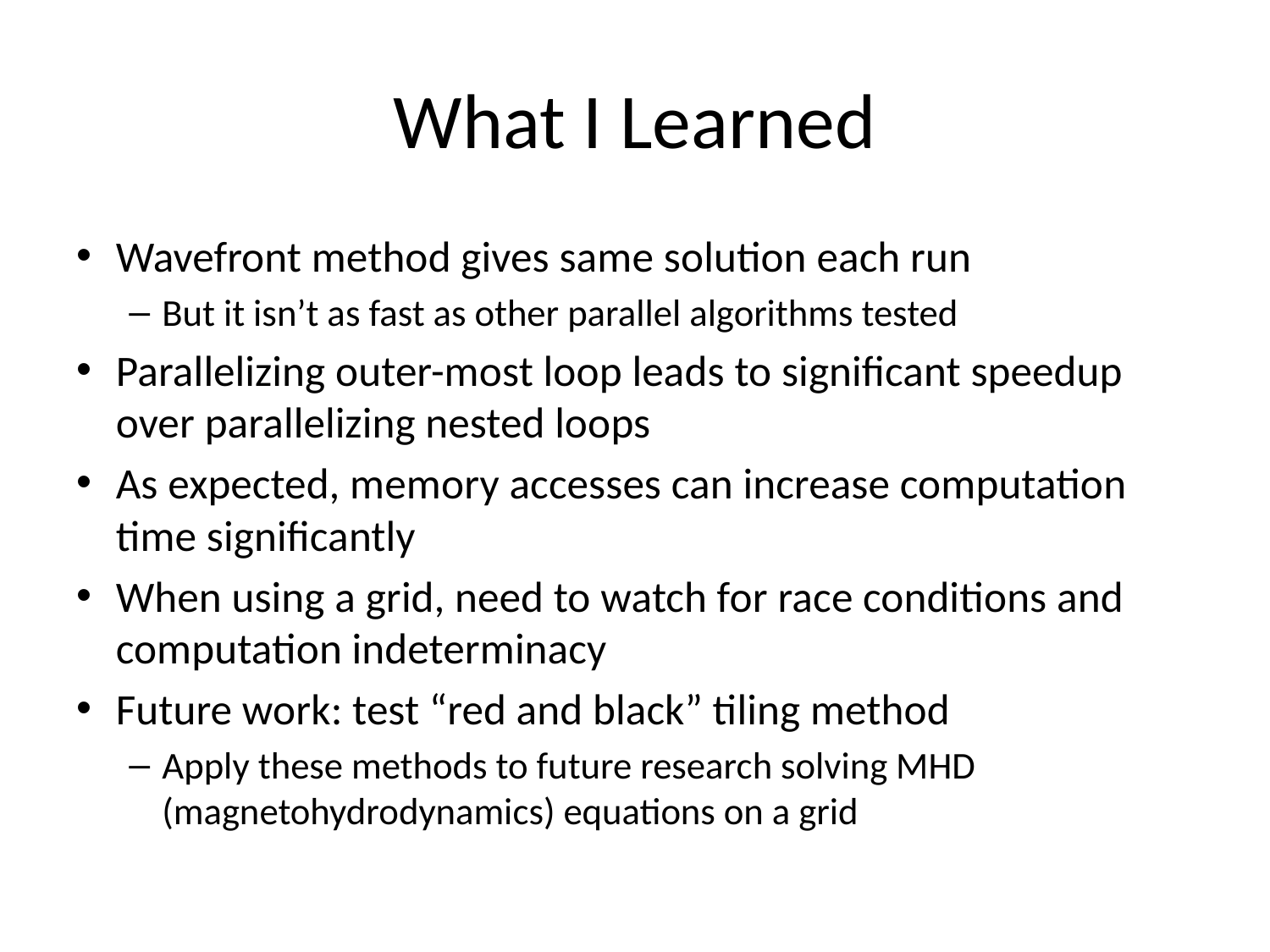

# What I Learned
Wavefront method gives same solution each run
But it isn’t as fast as other parallel algorithms tested
Parallelizing outer-most loop leads to significant speedup over parallelizing nested loops
As expected, memory accesses can increase computation time significantly
When using a grid, need to watch for race conditions and computation indeterminacy
Future work: test “red and black” tiling method
Apply these methods to future research solving MHD (magnetohydrodynamics) equations on a grid